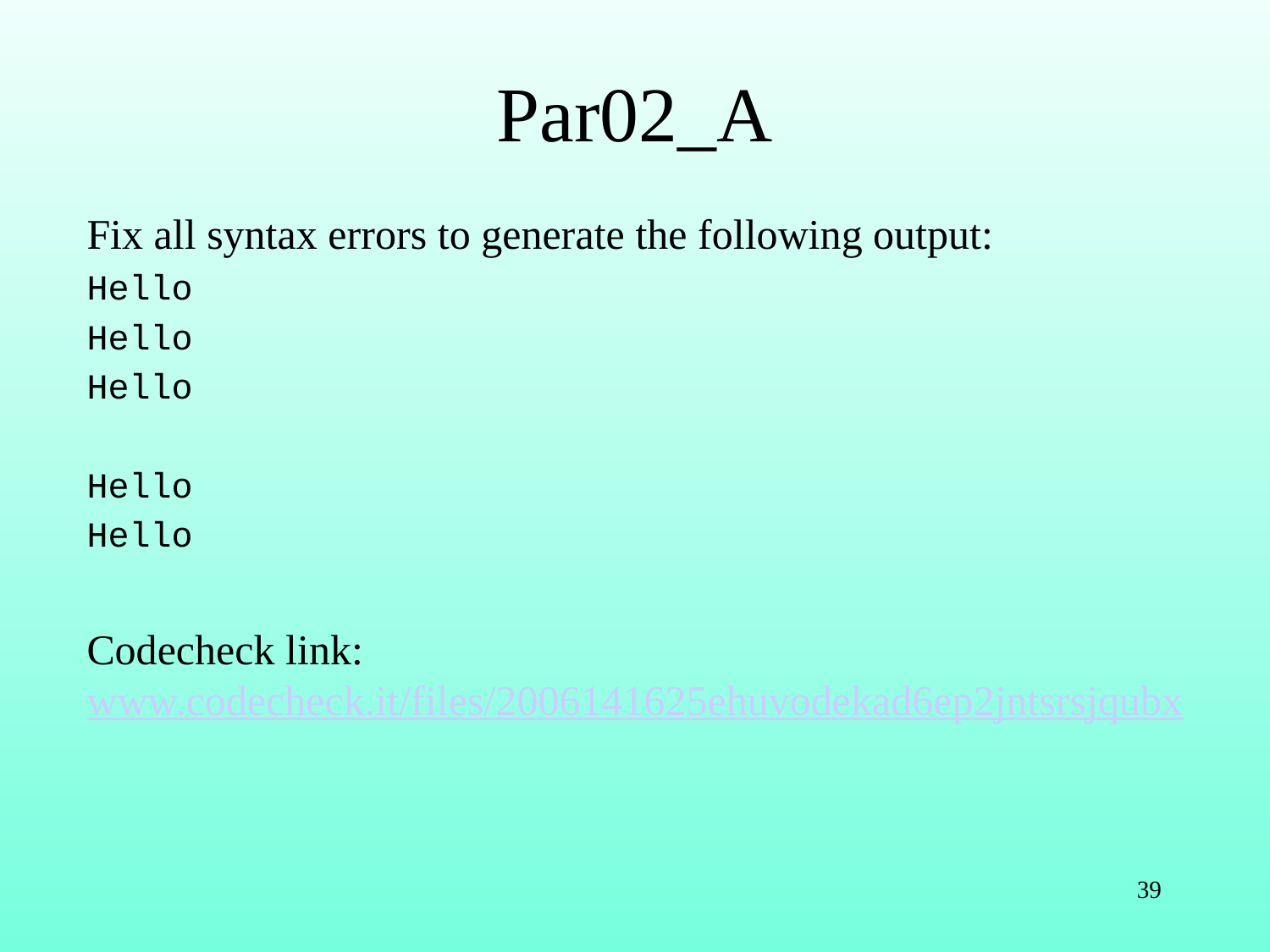

# Par02_A
Fix all syntax errors to generate the following output:
Hello
Hello
Hello

Hello
Hello

Codecheck link: www.codecheck.it/files/2006141625ehuvodekad6ep2jntsrsjqubx

39